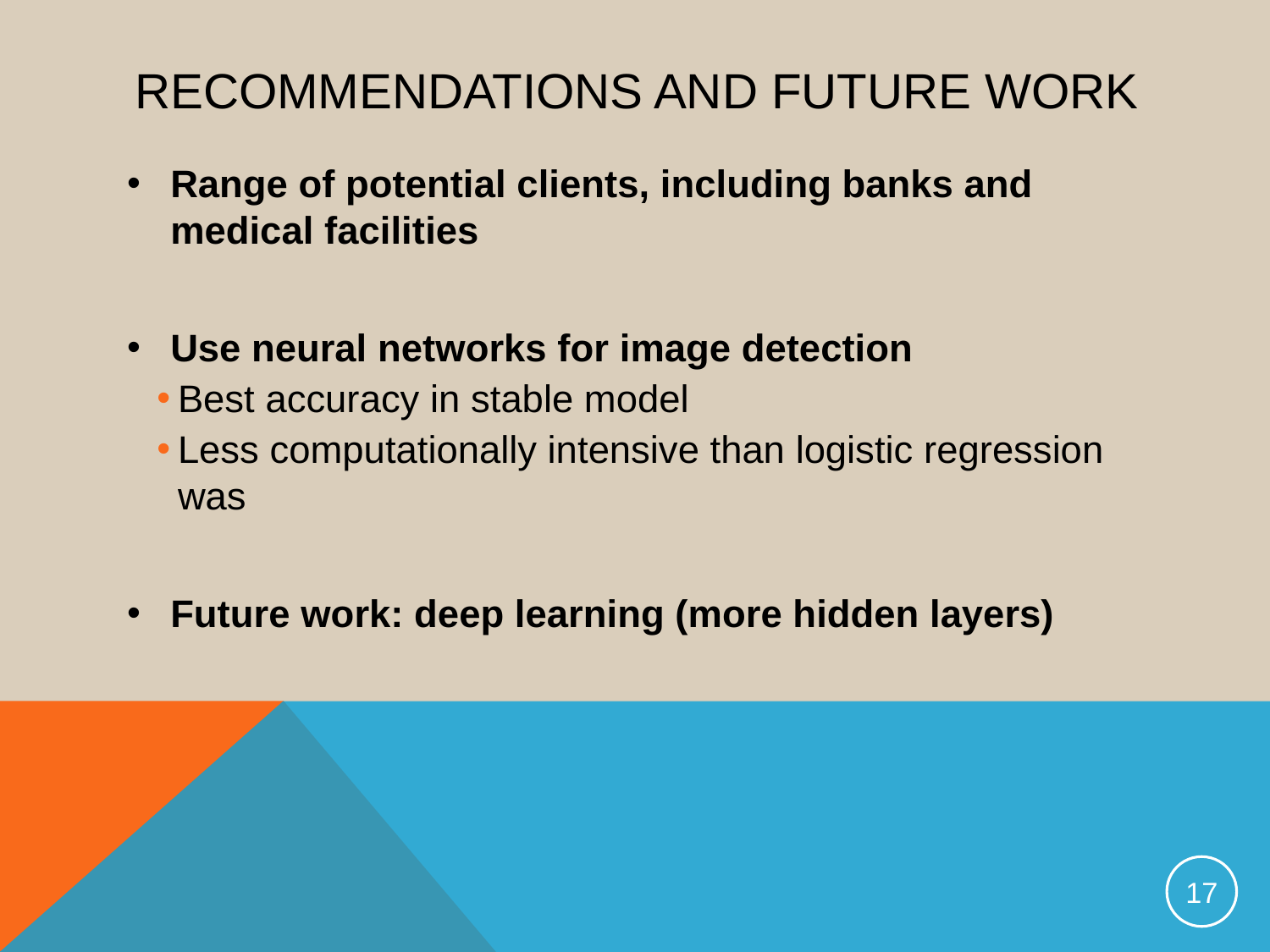

# Recommendations and Future work
Range of potential clients, including banks and medical facilities

Use neural networks for image detection
Best accuracy in stable model
Less computationally intensive than logistic regression was

Future work: deep learning (more hidden layers)
17